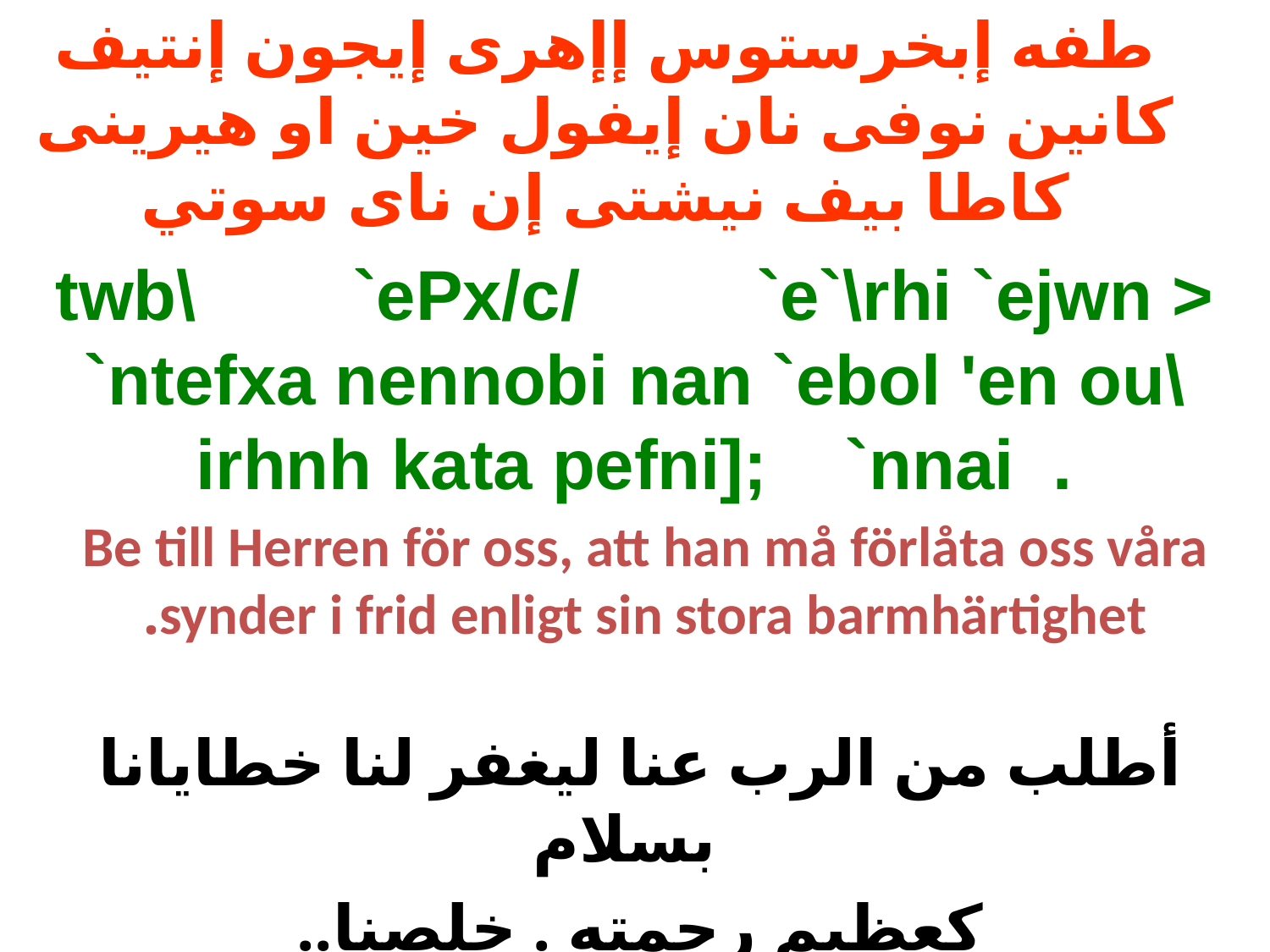

# طفه إبخرستوس إإهرى إيجون إنتيف كانين نوفى نان إيفول خين او هيرينى كاطا بيف نيشتى إن ناى سوتي
twb\        `ePx/c/         `e`\rhi `ejwn > `ntefxa nennobi nan `ebol 'en ou\irhnh kata pefni];    `nnai  .
Be till Herren för oss, att han må förlåta oss våra synder i frid enligt sin stora barmhärtighet.
أطلب من الرب عنا ليغفر لنا خطايانا بسلام
كعظيم رحمته . خلصنا..